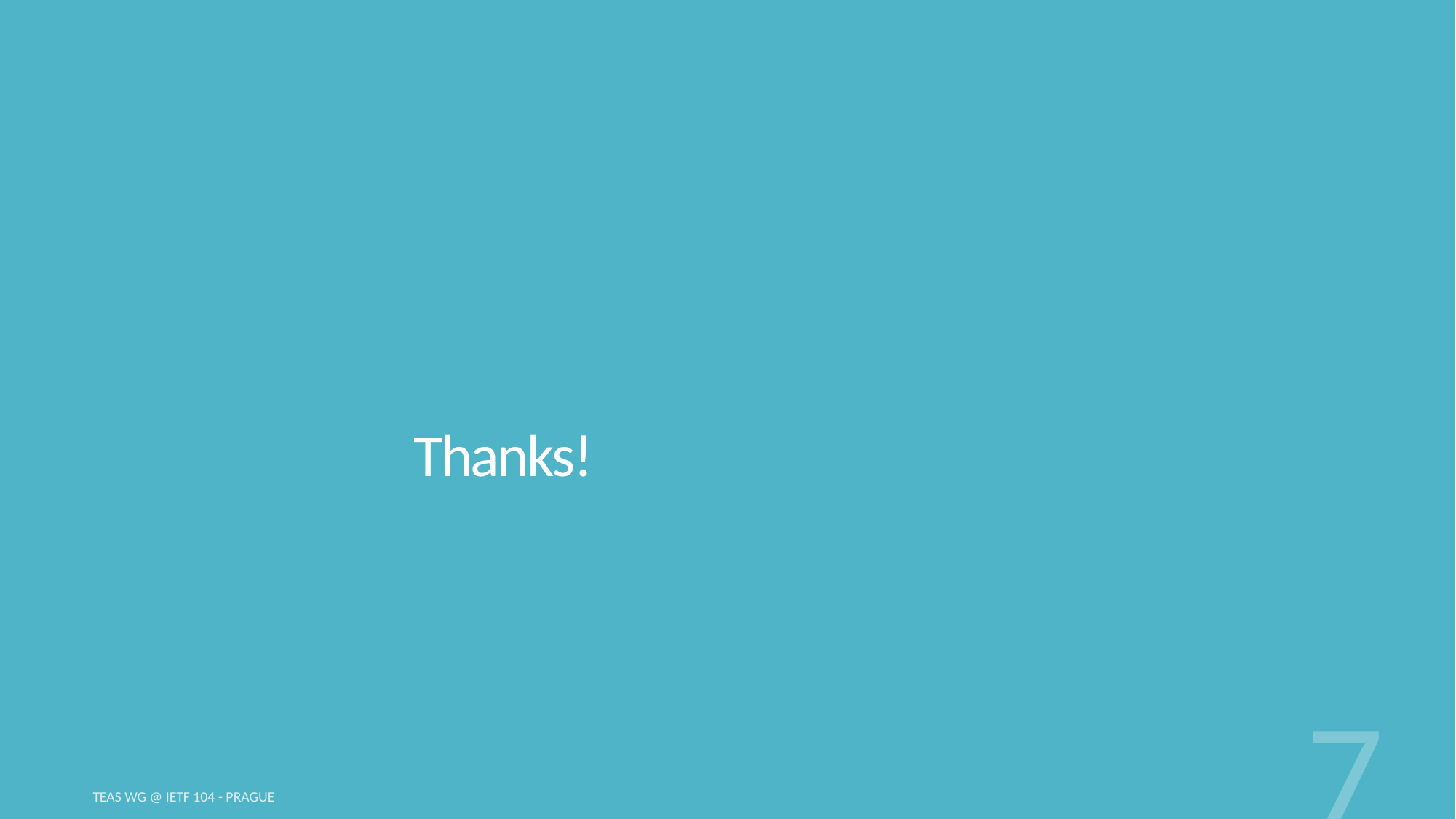

# Thanks!
7

TEAS WG @ IETF 104 - Prague